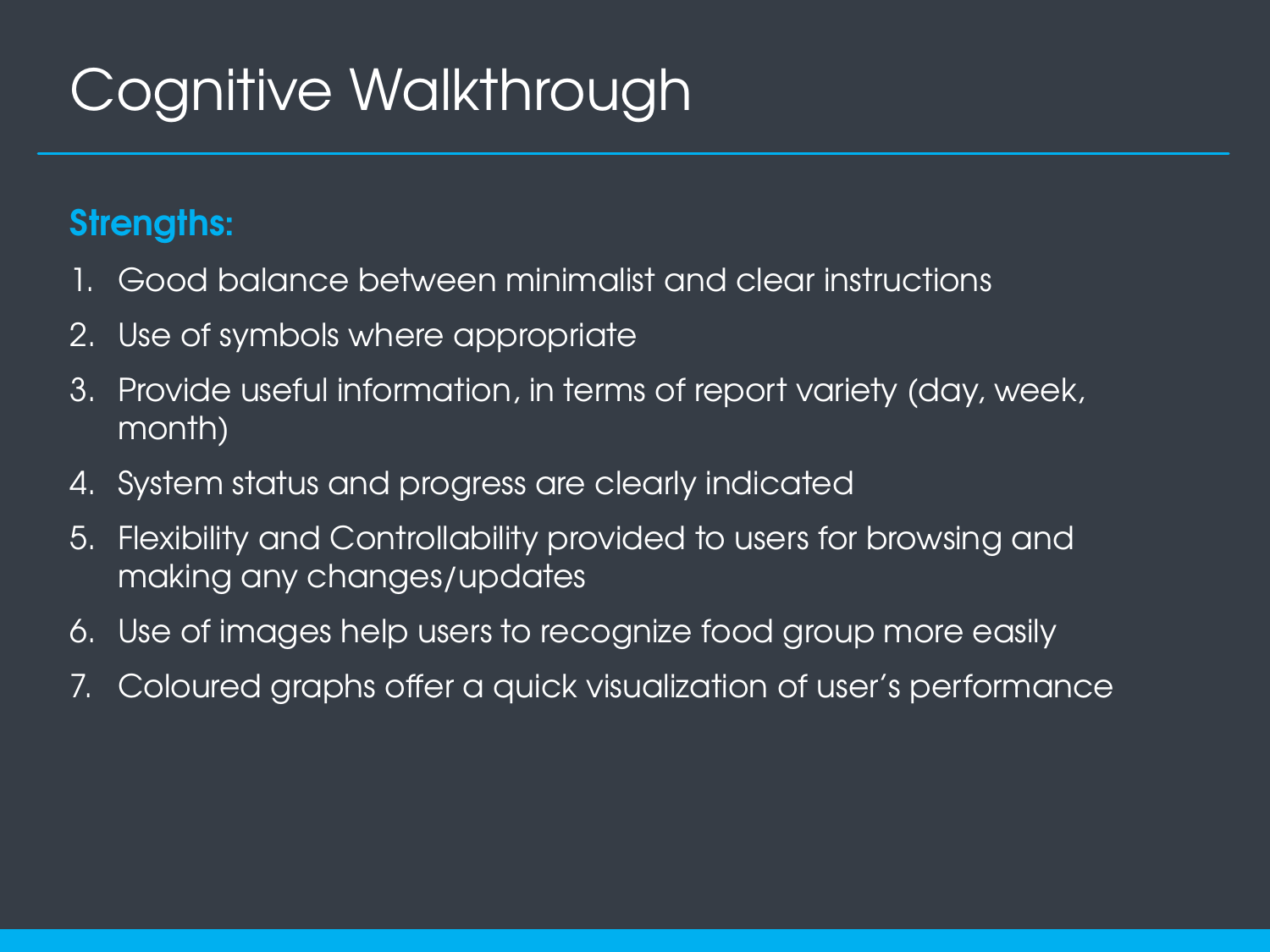

Cognitive Walkthrough
Strengths:
Good balance between minimalist and clear instructions
Use of symbols where appropriate
Provide useful information, in terms of report variety (day, week, month)
System status and progress are clearly indicated
Flexibility and Controllability provided to users for browsing and making any changes/updates
Use of images help users to recognize food group more easily
Coloured graphs offer a quick visualization of user’s performance